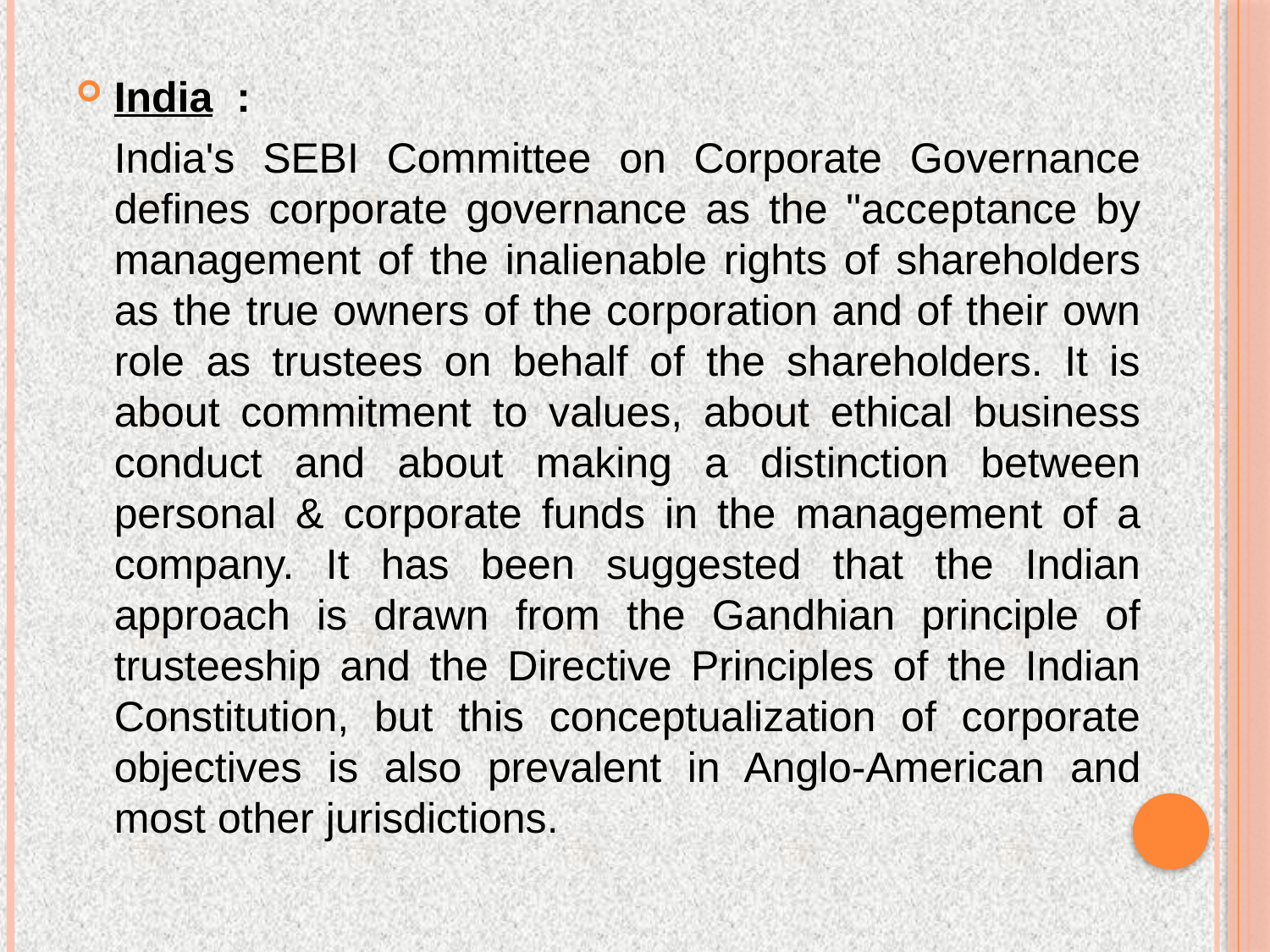

India  :
	India's SEBI Committee on Corporate Governance defines corporate governance as the "acceptance by management of the inalienable rights of shareholders as the true owners of the corporation and of their own role as trustees on behalf of the shareholders. It is about commitment to values, about ethical business conduct and about making a distinction between personal & corporate funds in the management of a company. It has been suggested that the Indian approach is drawn from the Gandhian principle of trusteeship and the Directive Principles of the Indian Constitution, but this conceptualization of corporate objectives is also prevalent in Anglo-American and most other jurisdictions.